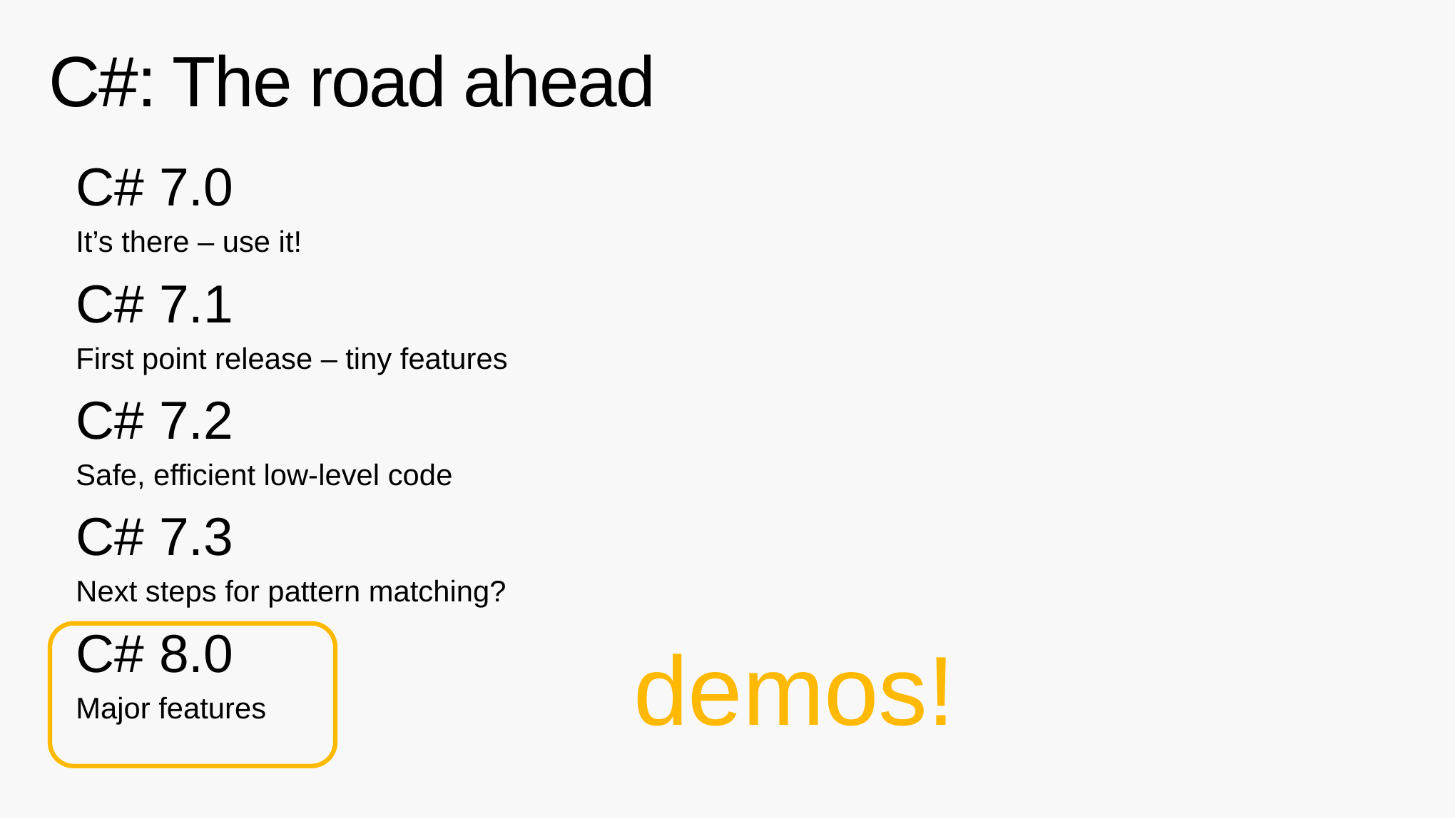

# C#: The road ahead
C# 7.0
It’s there – use it!
C# 7.1
First point release – tiny features
C# 7.2
Safe, efficient low-level code
C# 7.3
Next steps for pattern matching?
C# 8.0
Major features

demos!